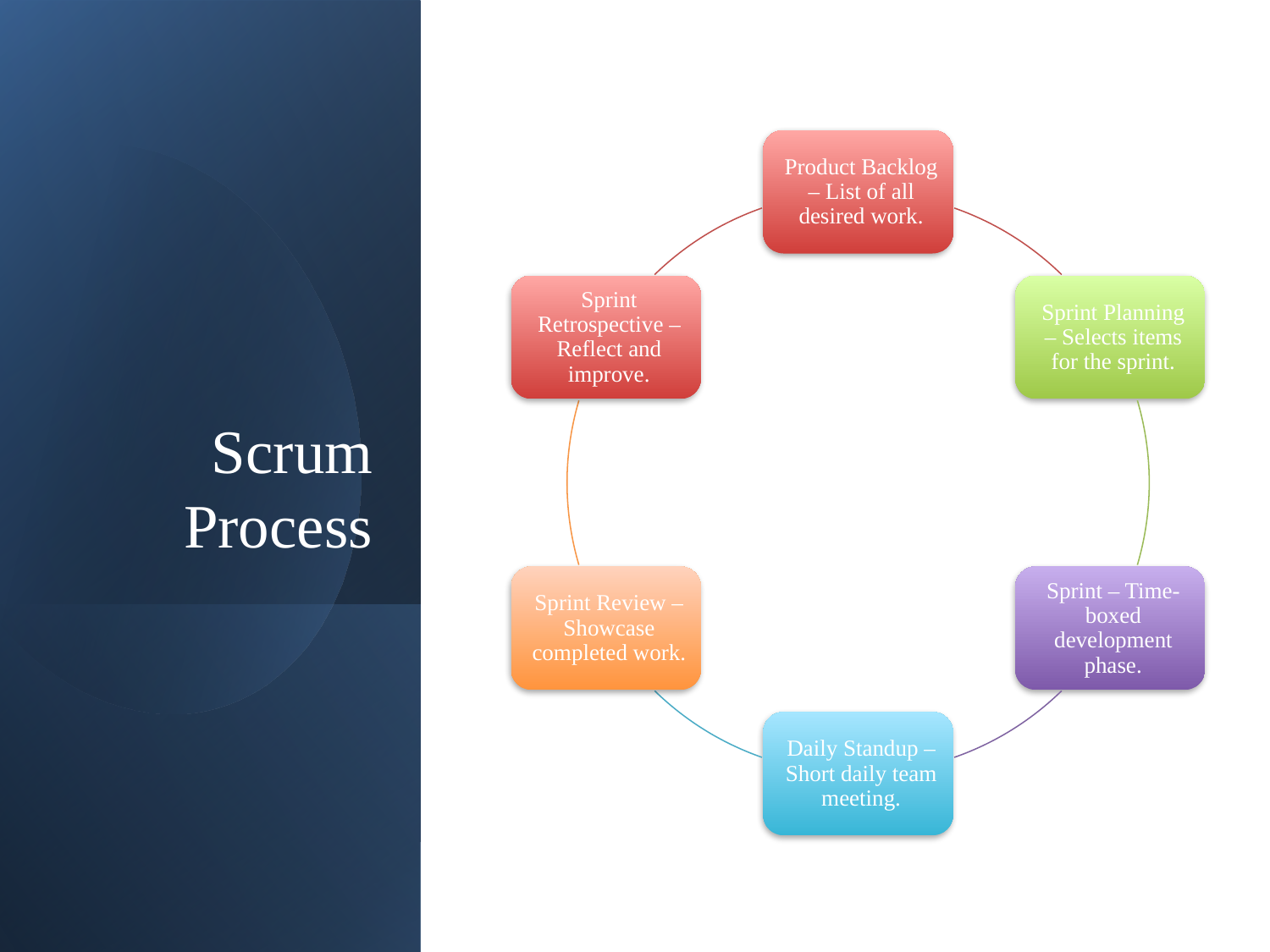

Product Backlog – List of all desired work.
Sprint Planning – Selects items for the sprint.
Sprint – Time-boxed development phase.
Daily Standup – Short daily team meeting.
Sprint Review – Showcase completed work.
Sprint Retrospective – Reflect and improve.

# Scrum Process